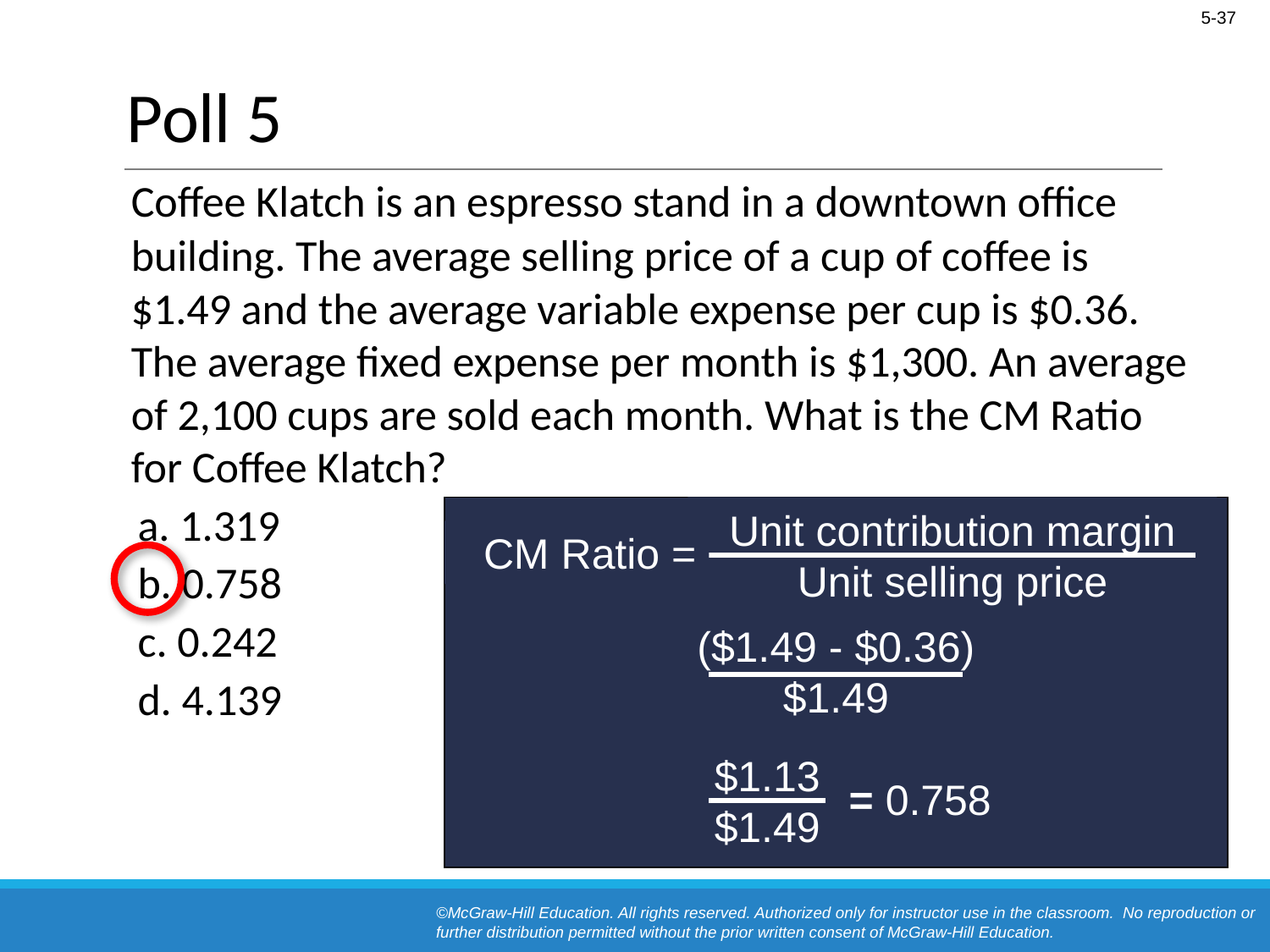

# Poll 5
 	Coffee Klatch is an espresso stand in a downtown office building. The average selling price of a cup of coffee is $1.49 and the average variable expense per cup is $0.36. The average fixed expense per month is $1,300. An average of 2,100 cups are sold each month. What is the CM Ratio for Coffee Klatch?
a. 1.319
b. 0.758
c. 0.242
d. 4.139

Unit contribution margin
Unit selling price
CM Ratio =
($1.49 - $0.36)
$1.49
=
$1.13
$1.49
=
= 0.758